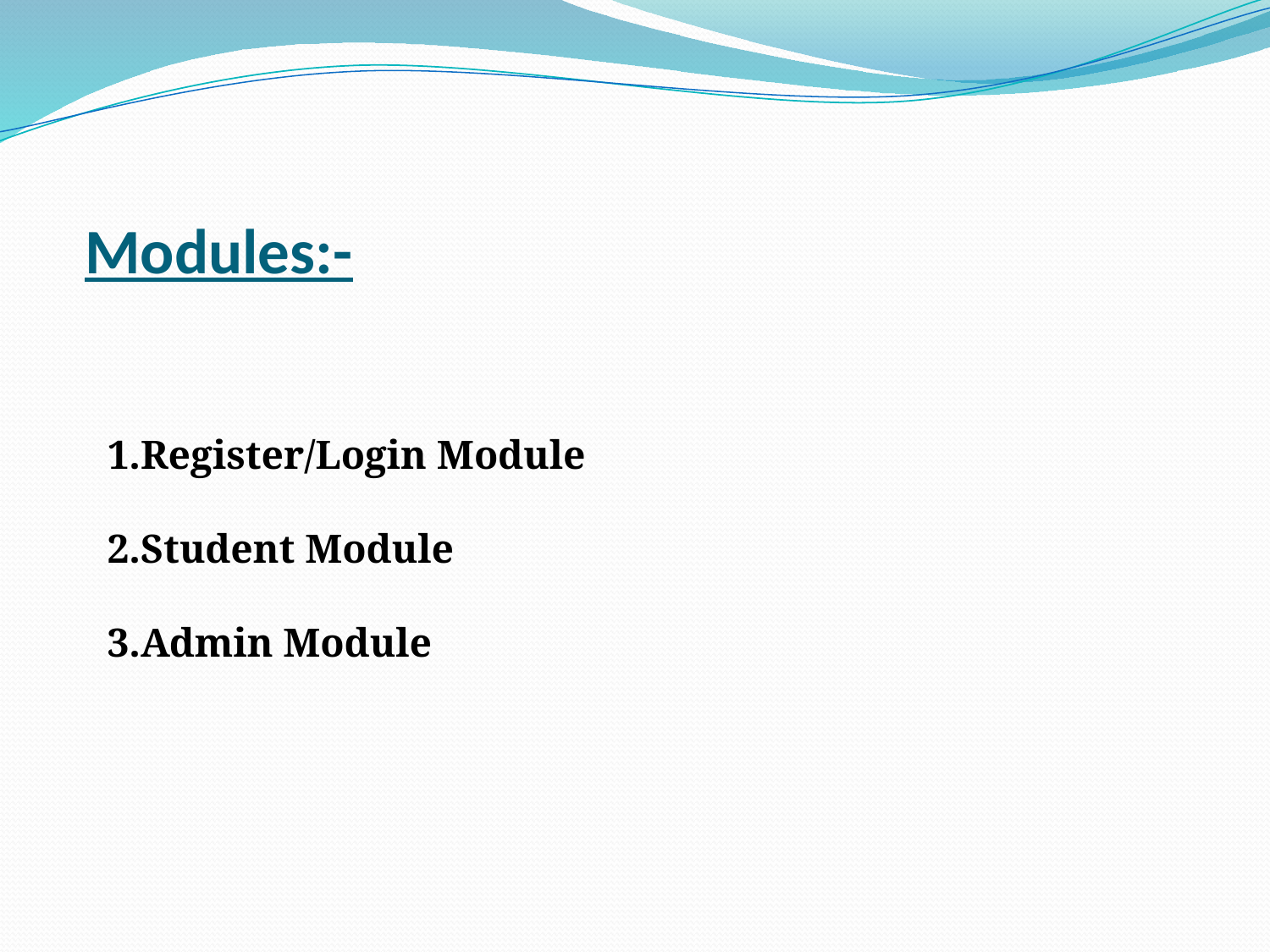

# Modules:-

1.Register/Login Module

2.Student Module

3.Admin Module